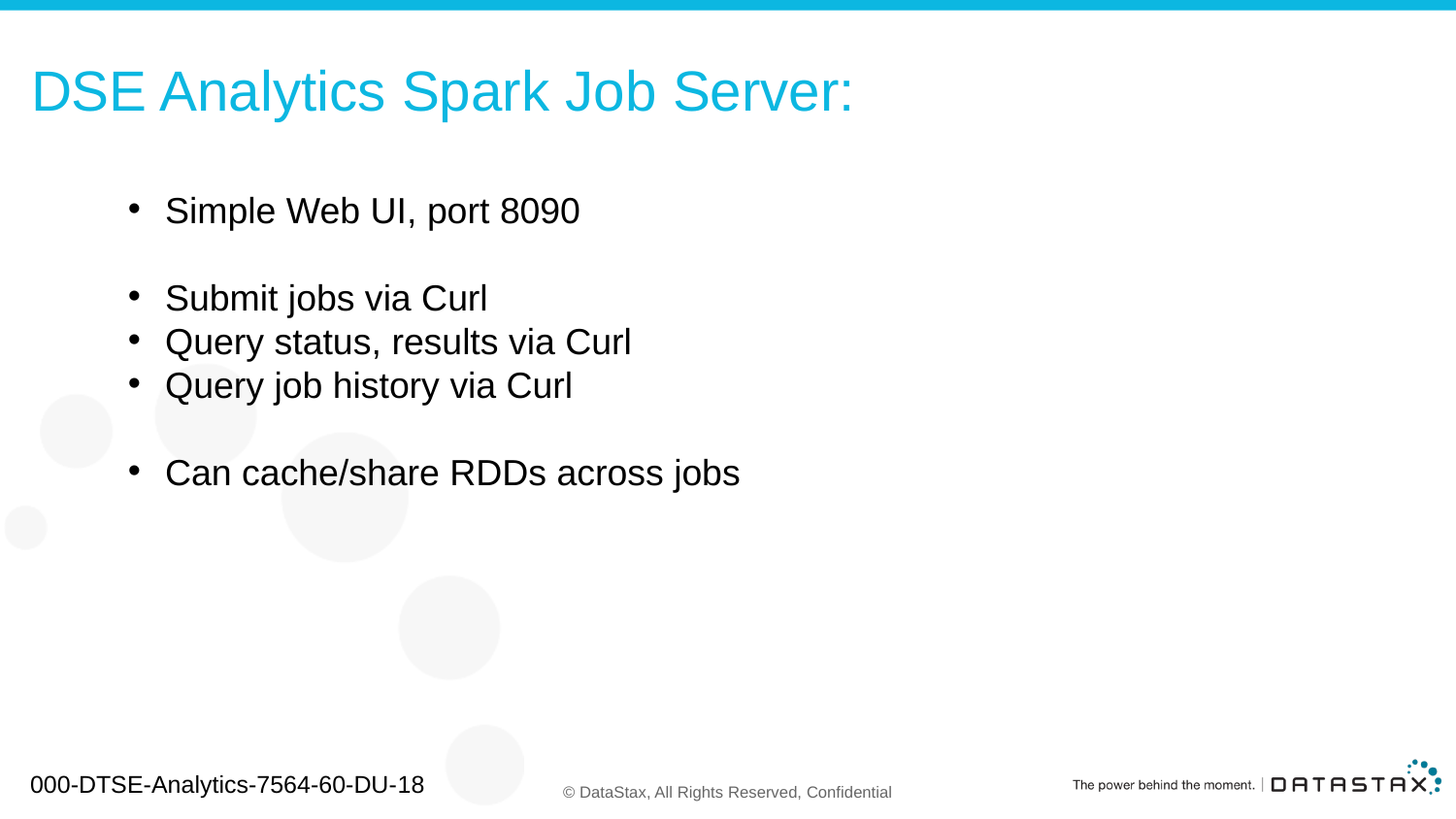

# DSE Analytics Spark Job Server:
Simple Web UI, port 8090

Submit jobs via Curl
Query status, results via Curl
Query job history via Curl

Can cache/share RDDs across jobs

000-DTSE-Analytics-7564-60-DU-18